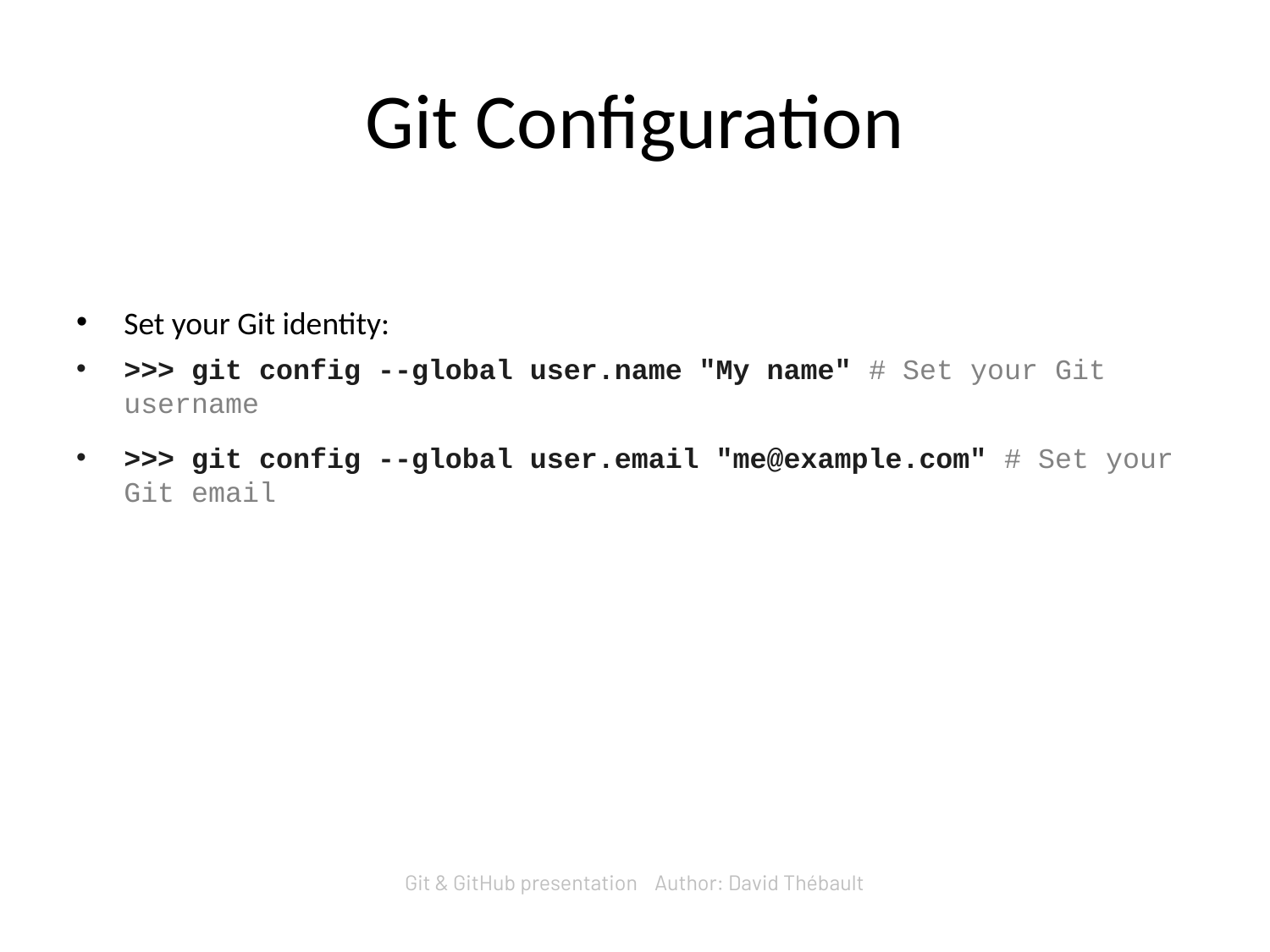

# Git Configuration

Set your Git identity:
>>> git config --global user.name "My name" # Set your Git username
>>> git config --global user.email "me@example.com" # Set your Git email
Git & GitHub presentation    Author: David Thébault